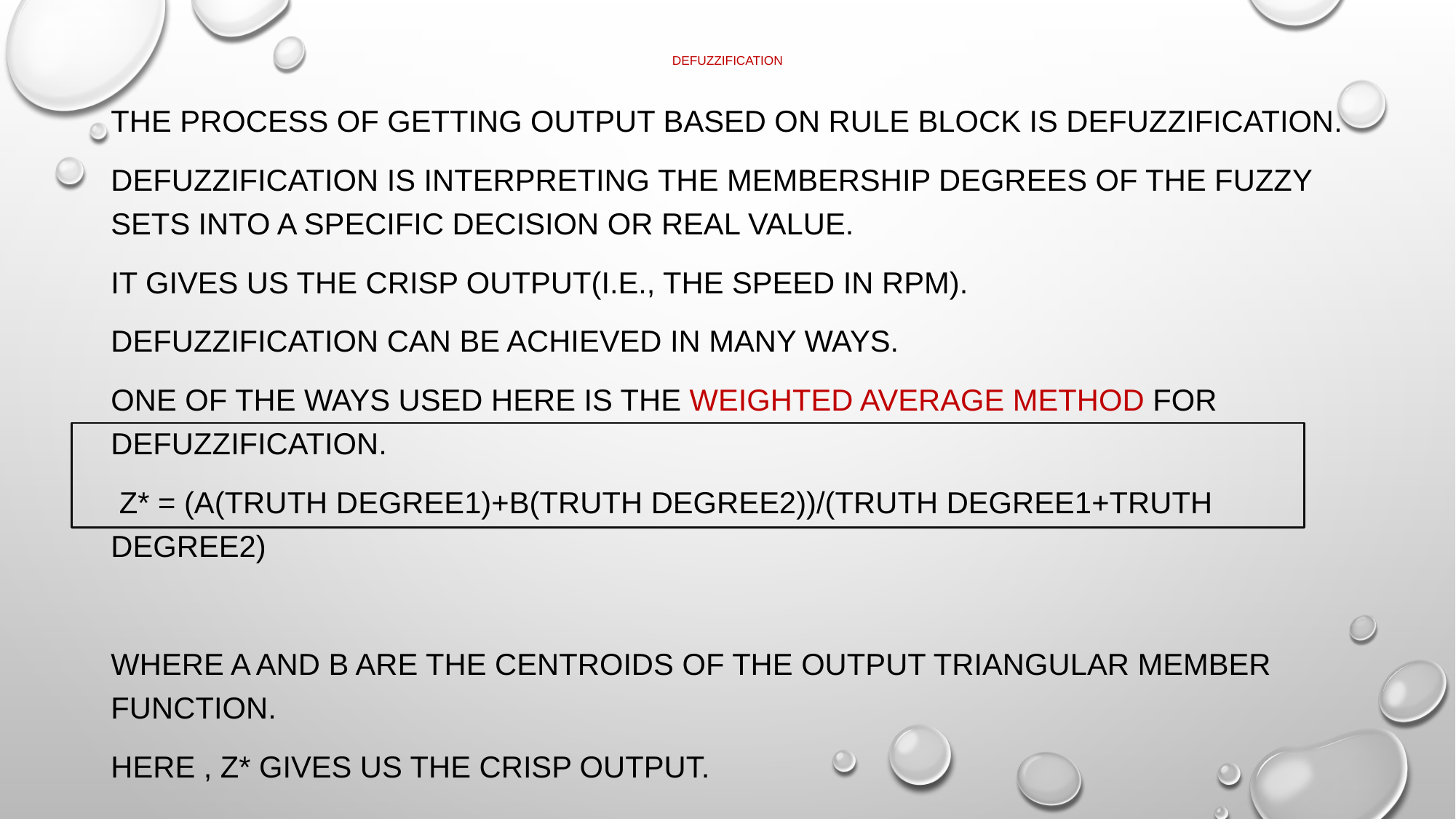

# DEFUZZIFICATION
The process of getting output based on rule block is DEFUZZIFICATION.
Defuzzification is interpreting the membership degrees of the fuzzy sets into a specific decision or real value.
It gives us the crisp output(i.e., the speed in RPM).
Defuzzification can be achieved in many ways.
One of the ways used here is the weighted average method for defuzzification.
 Z* = (a(truth degree1)+b(truth degree2))/(truth degree1+truth degree2)

Where a and b are the centroids of the output triangular member function.
Here , Z* gives us the crisp output.